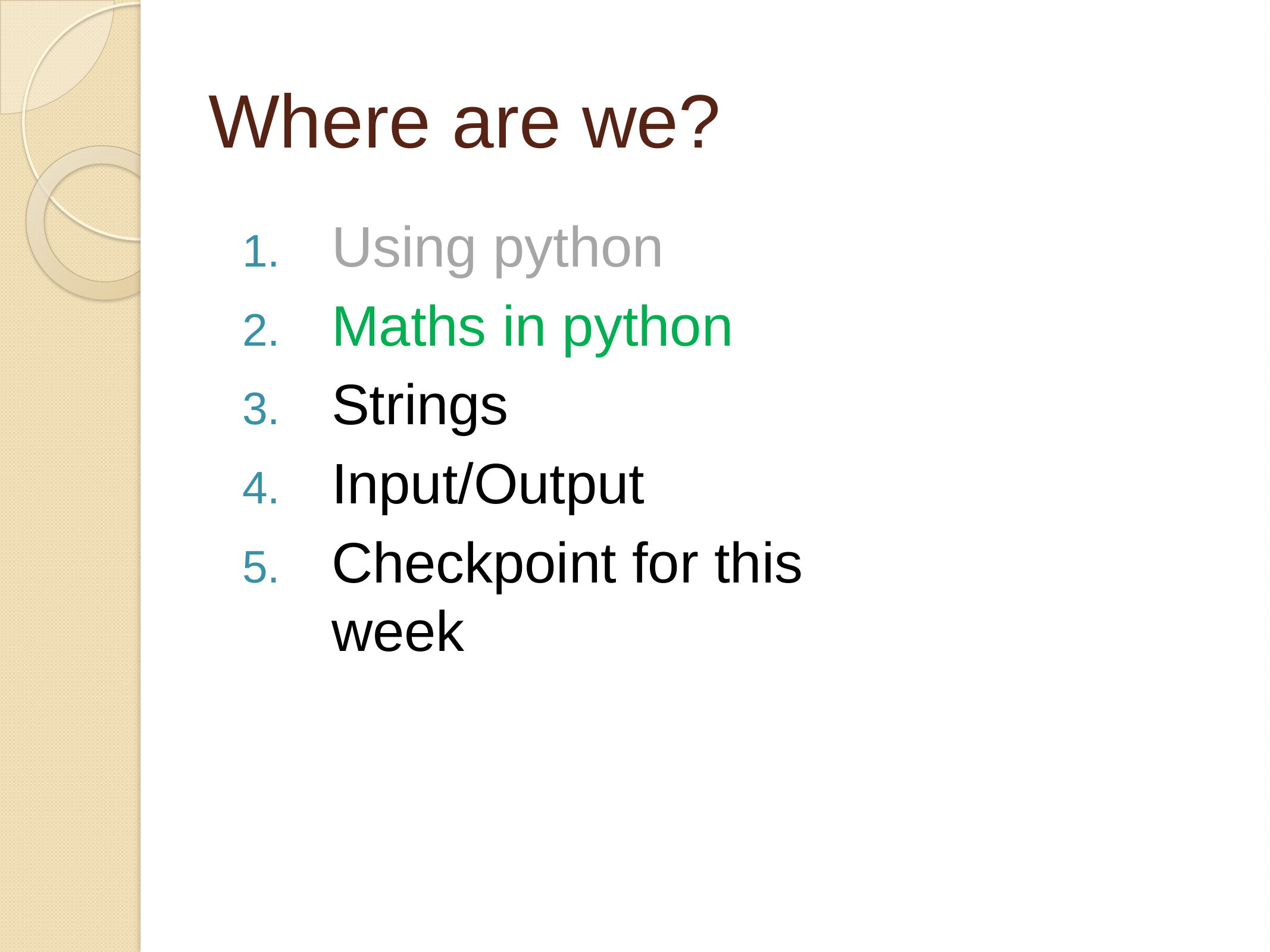

# Where are we?
Using python
Maths in python
Strings
Input/Output
Checkpoint for this week